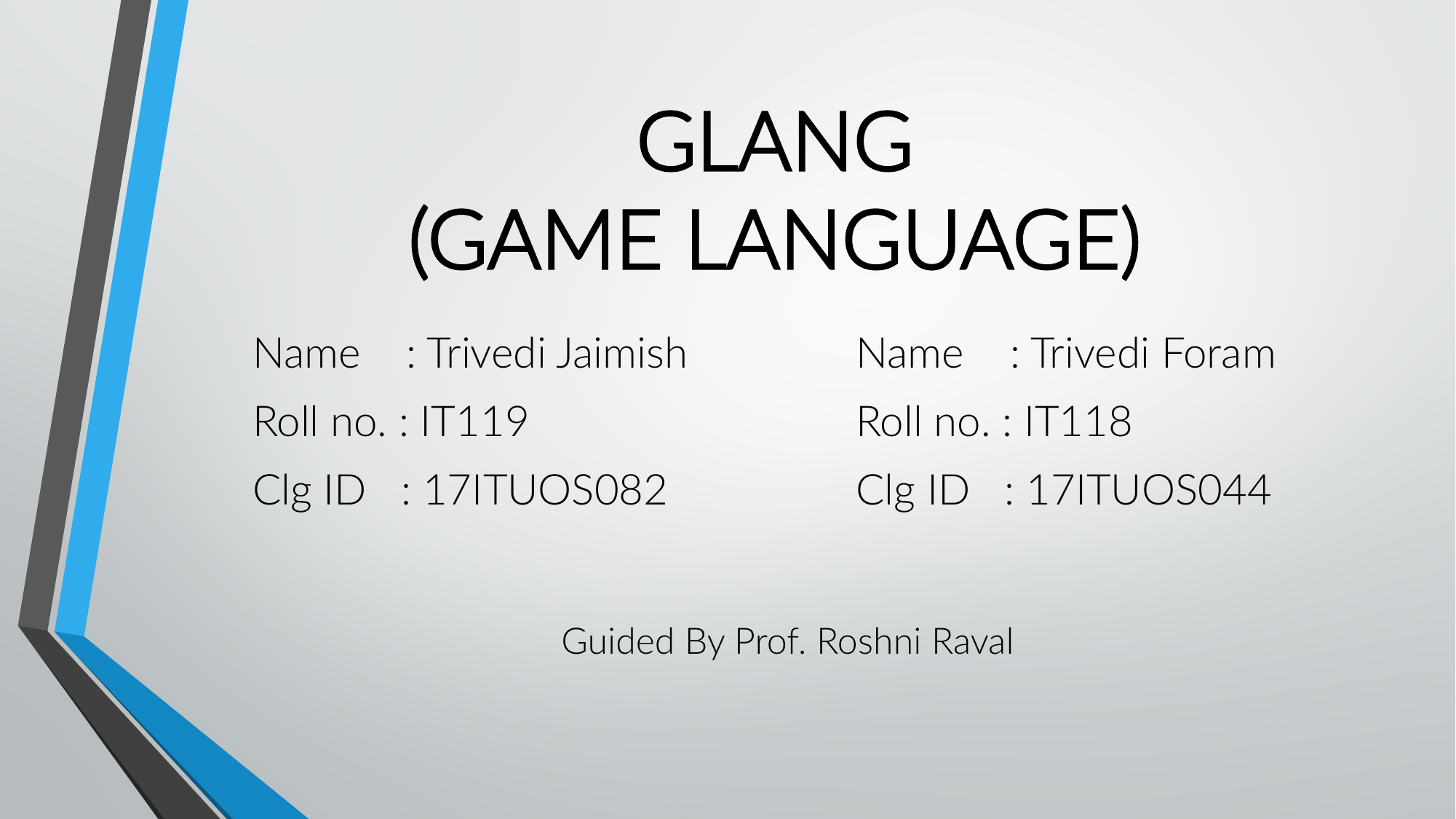

# GLANG (GAME LANGUAGE)
Name    : Trivedi Jaimish
Roll no. : IT119
Clg ID   : 17ITUOS082
Name    : Trivedi Foram
Roll no. : IT118
Clg ID   : 17ITUOS044
 Guided By Prof. Roshni Raval